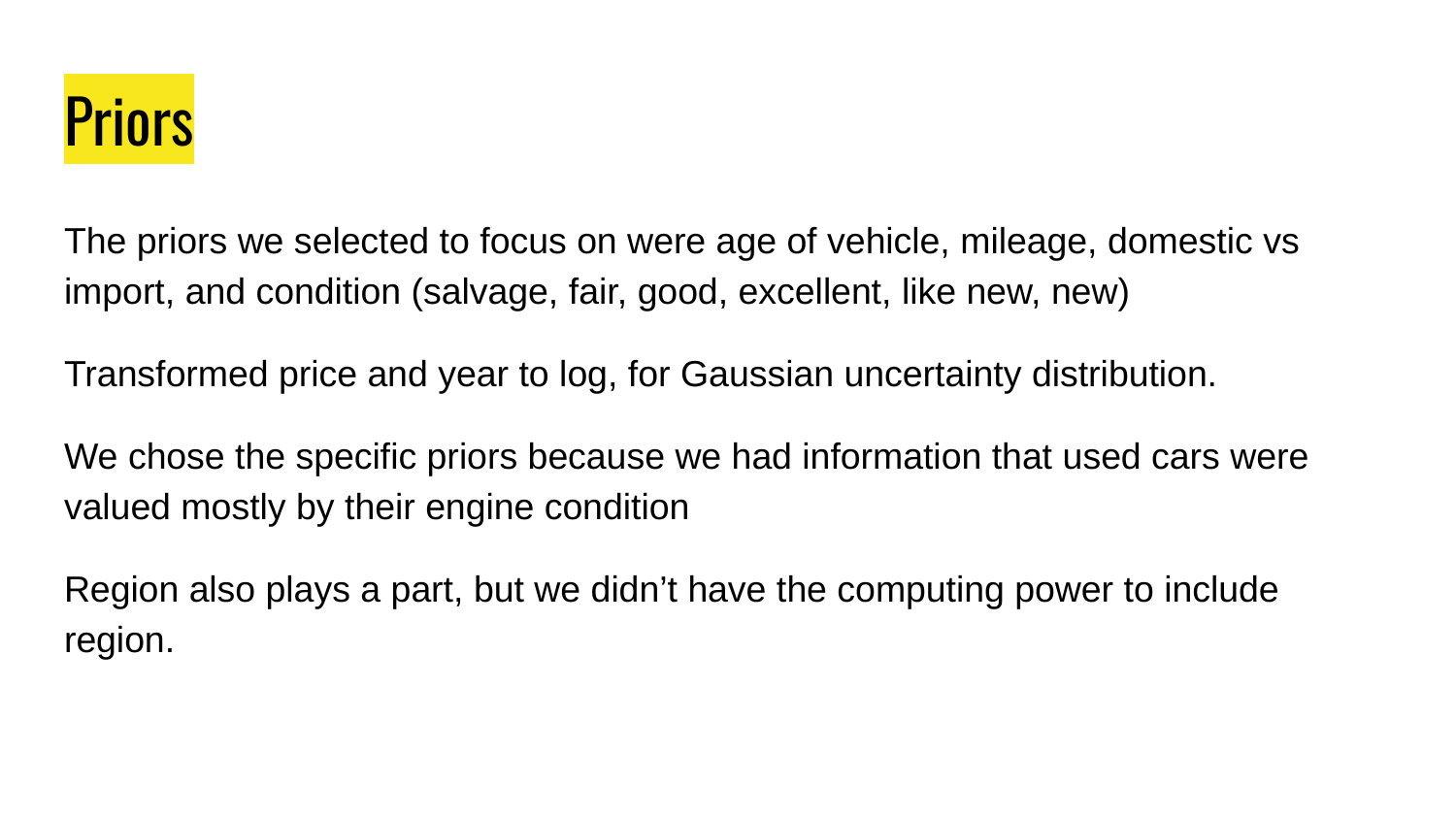

# Priors
The priors we selected to focus on were age of vehicle, mileage, domestic vs import, and condition (salvage, fair, good, excellent, like new, new)
Transformed price and year to log, for Gaussian uncertainty distribution.
We chose the specific priors because we had information that used cars were valued mostly by their engine condition
Region also plays a part, but we didn’t have the computing power to include region.